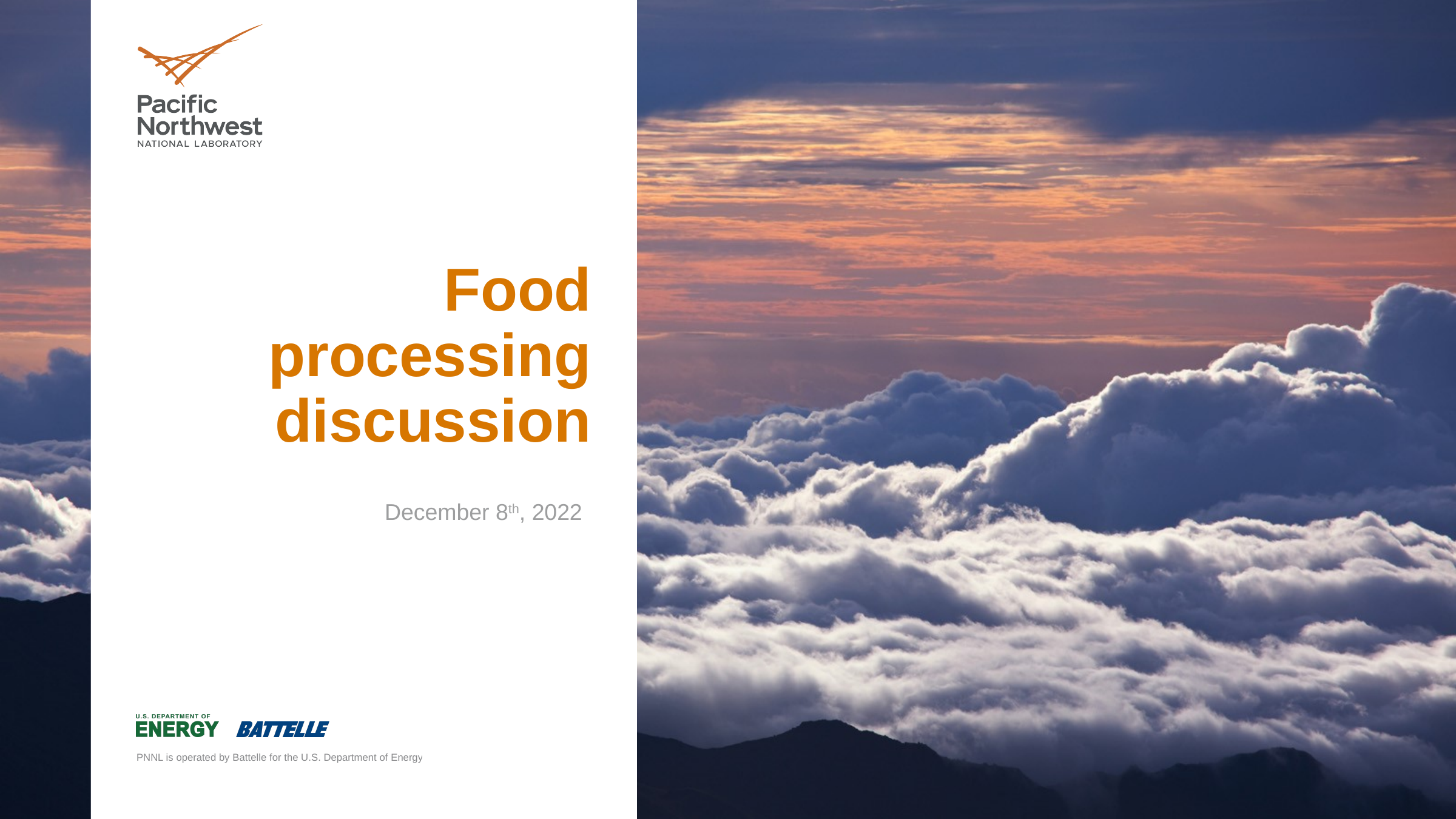

# Food processing discussion
December 8th, 2022